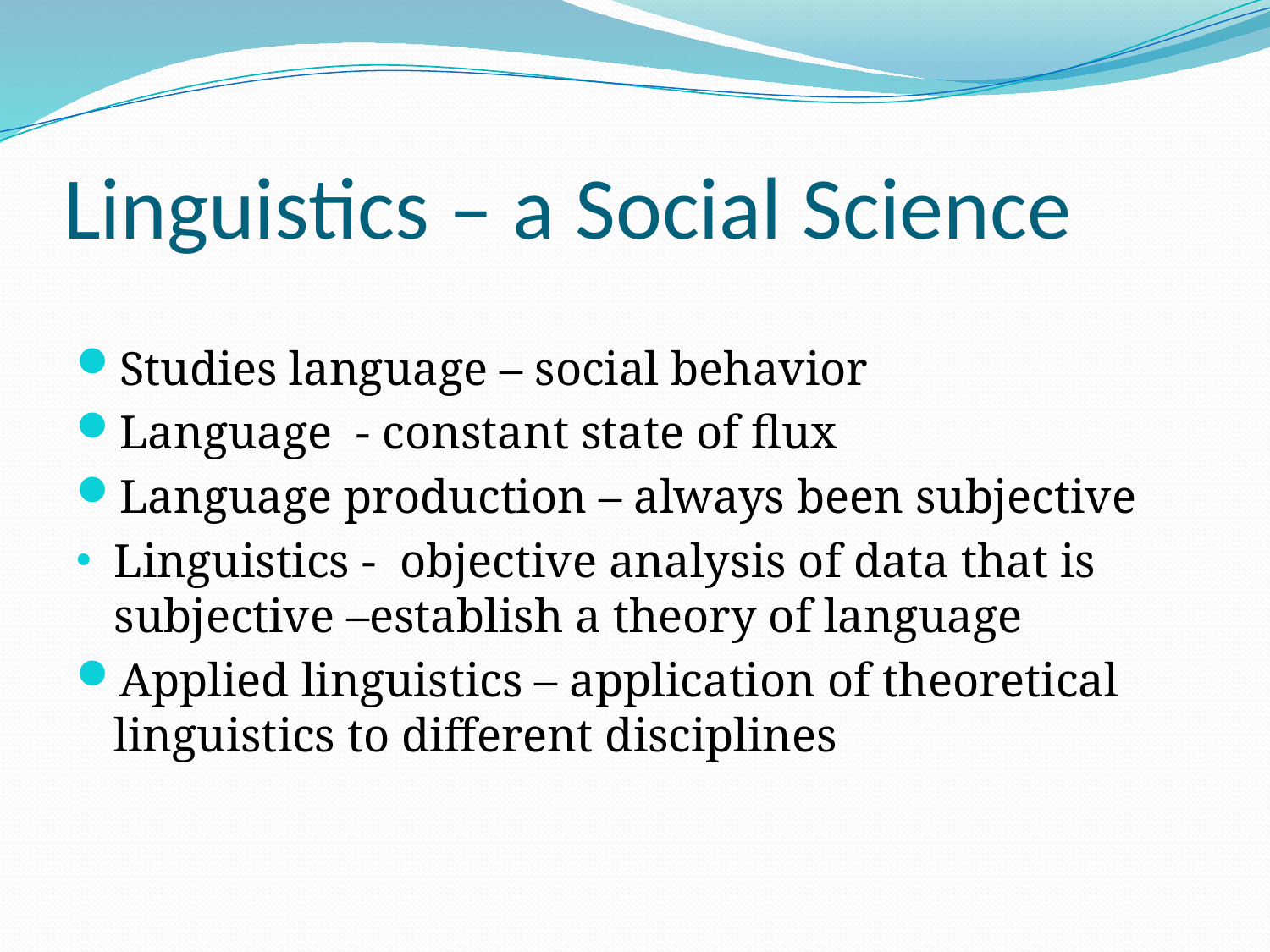

# Linguistics – a Social Science

Studies language – social behavior
Language  - constant state of flux
Language production – always been subjective
Linguistics -  objective analysis of data that is subjective –establish a theory of language
Applied linguistics – application of theoretical linguistics to different disciplines